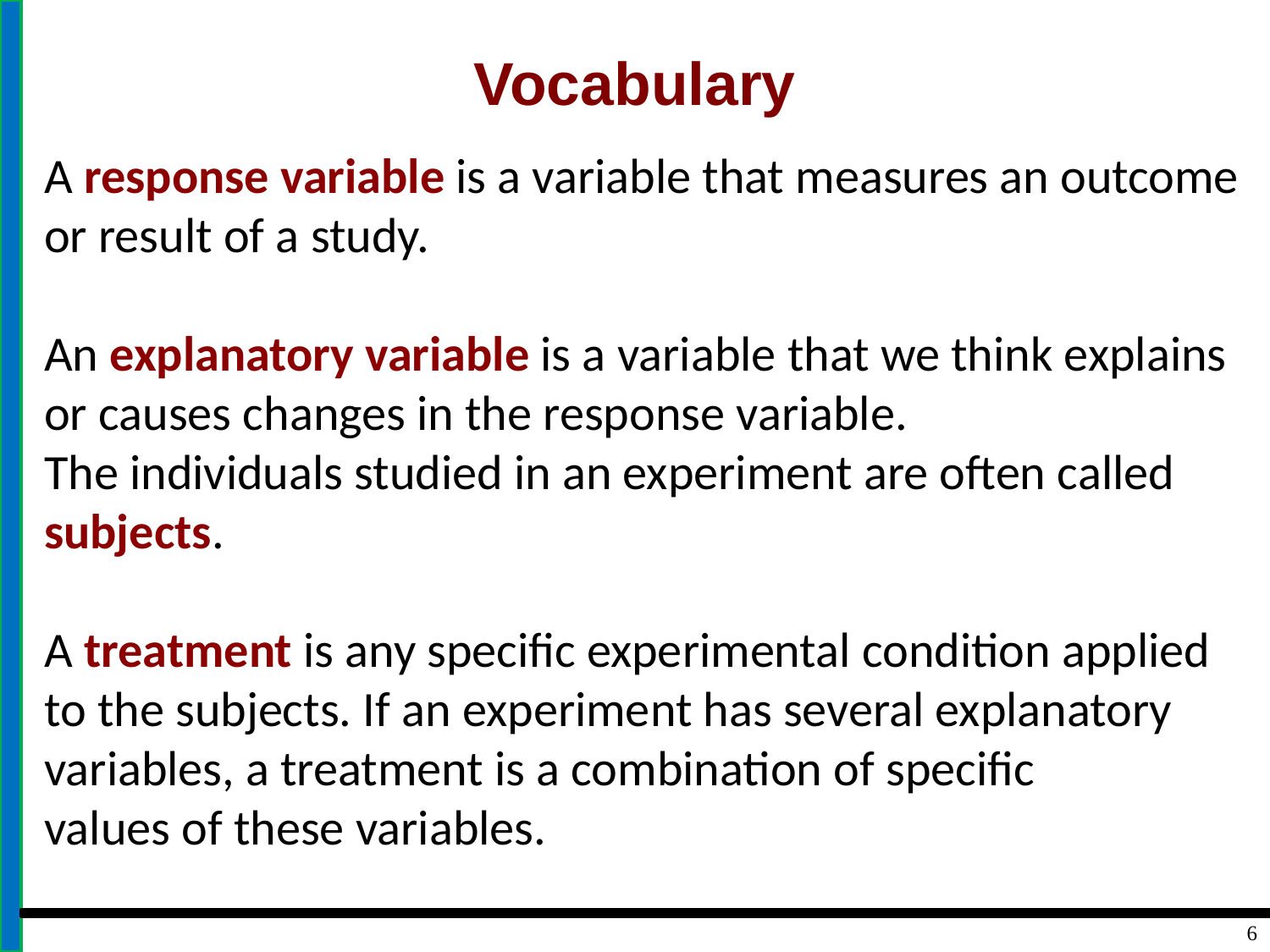

# Vocabulary
A response variable is a variable that measures an outcome or result of a study.

An explanatory variable is a variable that we think explains or causes changes in the response variable.
The individuals studied in an experiment are often called subjects.

A treatment is any specific experimental condition applied to the subjects. If an experiment has several explanatory variables, a treatment is a combination of specific
values of these variables.